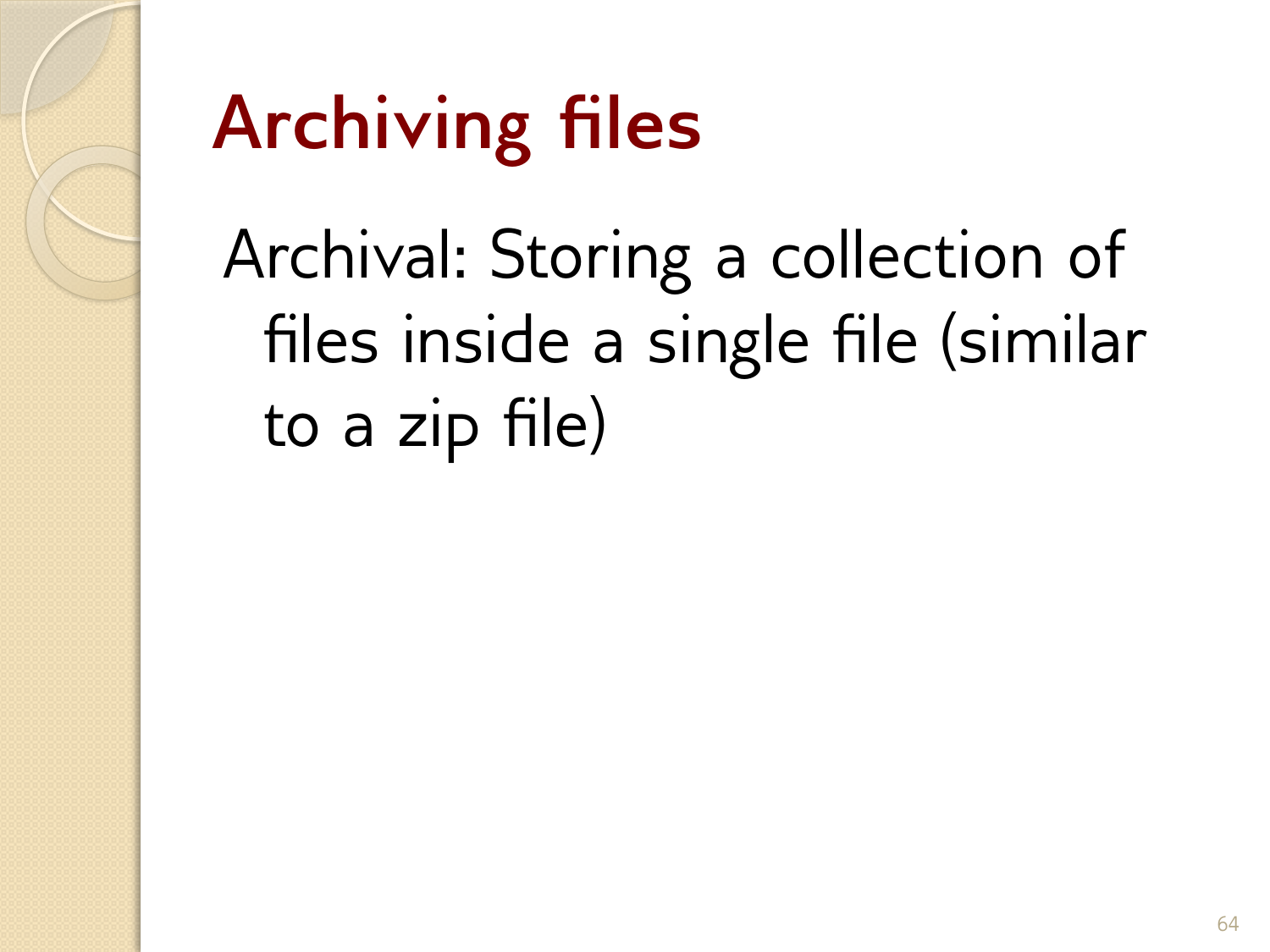

# Archiving files
Archival: Storing a collection of files inside a single file (similar to a zip file)
64